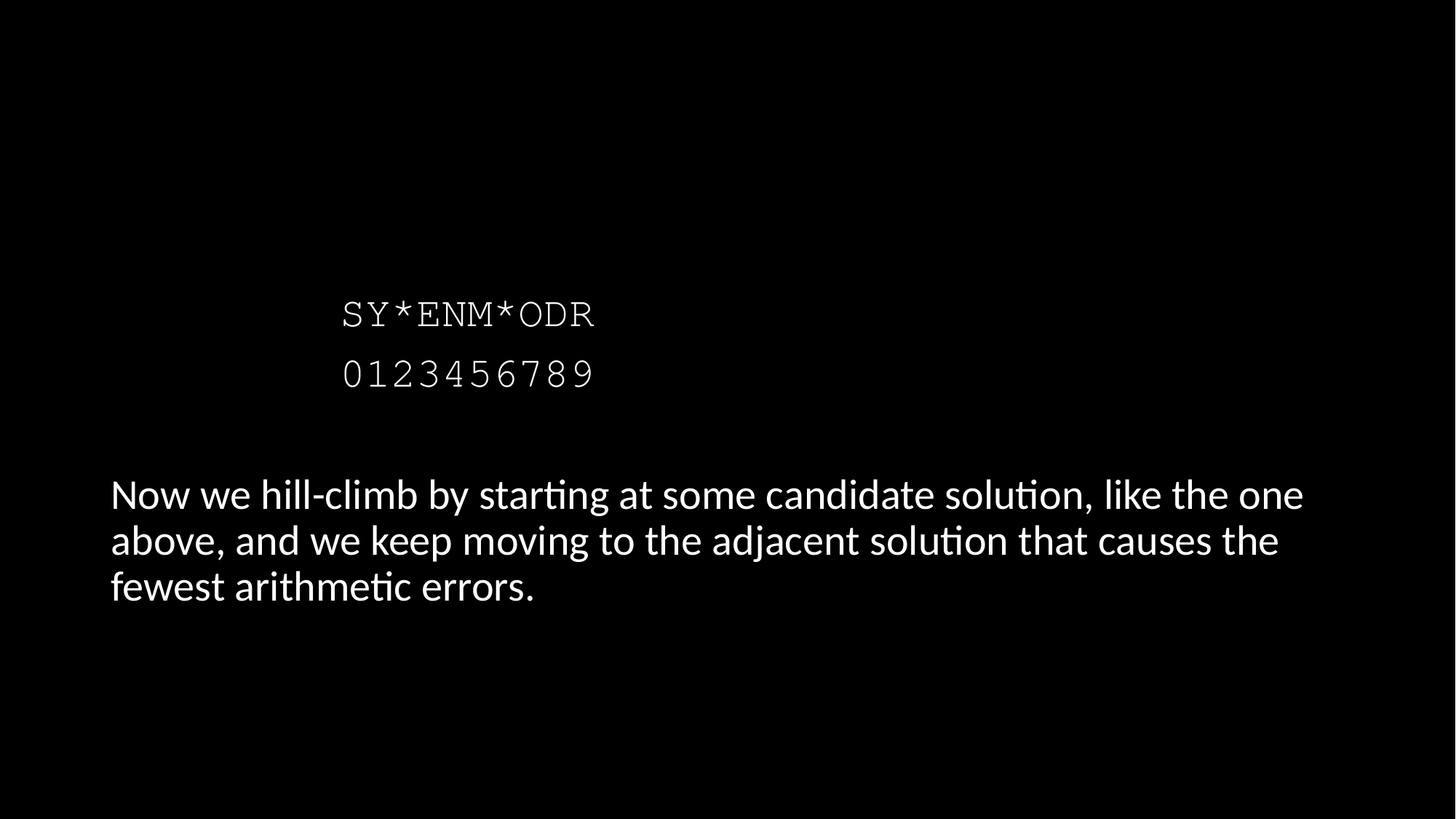

#

         SY*ENM*ODR
         0123456789

Now we hill-climb by starting at some candidate solution, like the one above, and we keep moving to the adjacent solution that causes the fewest arithmetic errors.